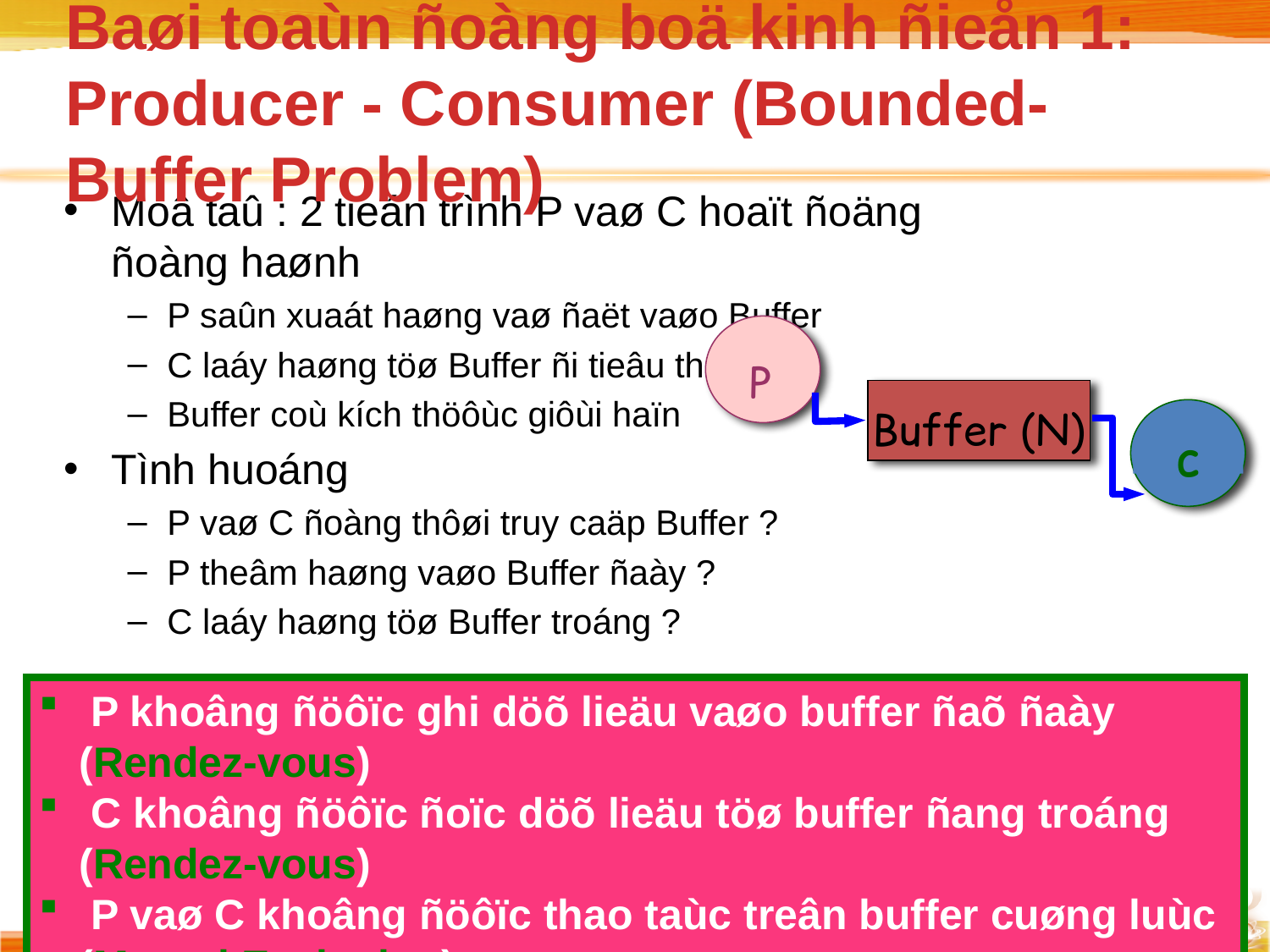

# Baøi toaùn ñoàng boä kinh ñieån 1: Producer - Consumer (Bounded-Buffer Problem)
Moâ taû : 2 tieán trình P vaø C hoaït ñoäng ñoàng haønh
P saûn xuaát haøng vaø ñaët vaøo Buffer
C laáy haøng töø Buffer ñi tieâu thuï
Buffer coù kích thöôùc giôùi haïn
Tình huoáng
P vaø C ñoàng thôøi truy caäp Buffer ?
P theâm haøng vaøo Buffer ñaày ?
C laáy haøng töø Buffer troáng ?

P

Buffer (N)

C
 P khoâng ñöôïc ghi döõ lieäu vaøo buffer ñaõ ñaày (Rendez-vous)
 C khoâng ñöôïc ñoïc döõ lieäu töø buffer ñang troáng (Rendez-vous)
 P vaø C khoâng ñöôïc thao taùc treân buffer cuøng luùc (Mutual Exclusion)
61